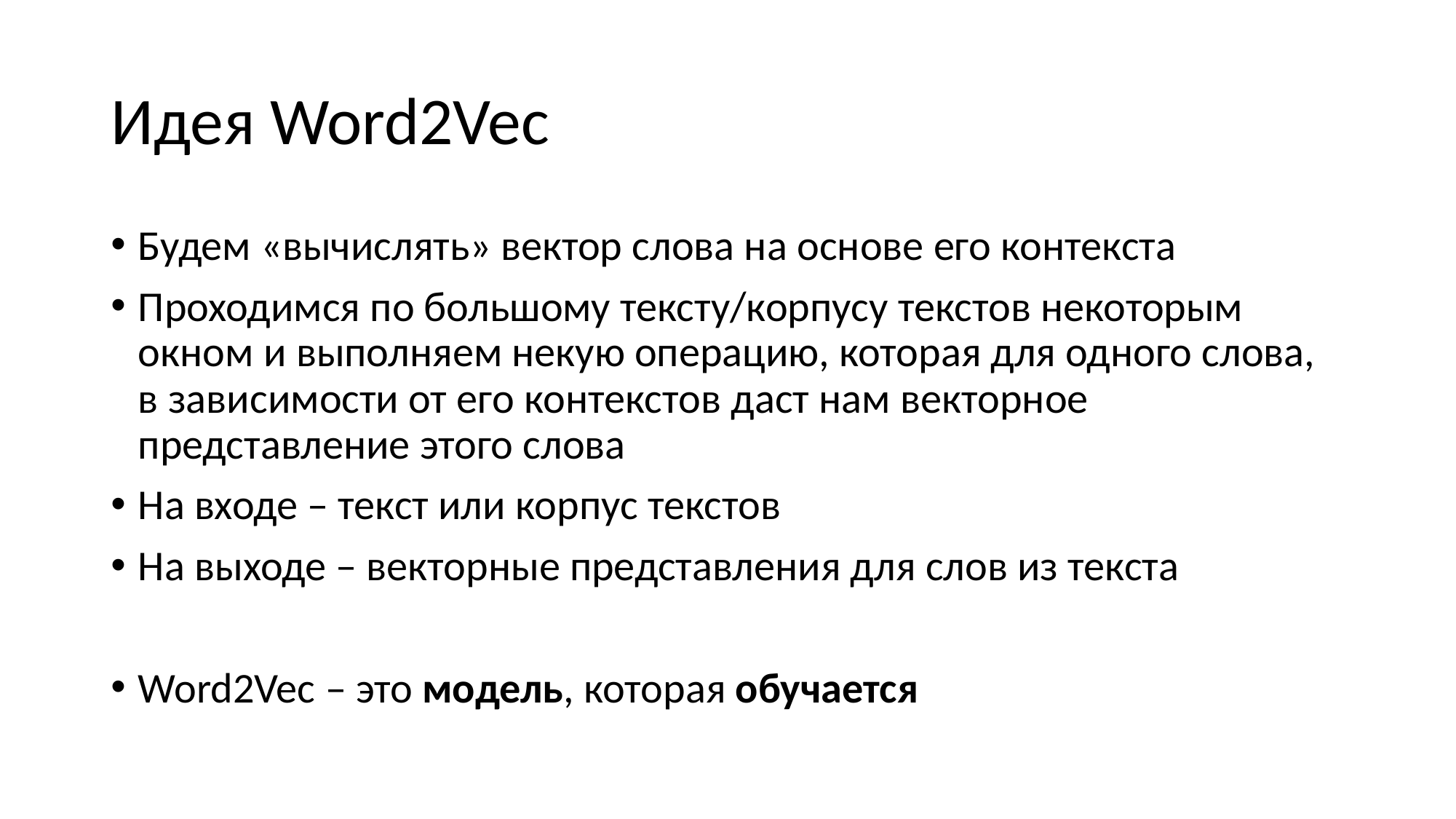

# Идея Word2Vec
Будем «вычислять» вектор слова на основе его контекста
Проходимся по большому тексту/корпусу текстов некоторым окном и выполняем некую операцию, которая для одного слова,  в зависимости от его контекстов даст нам векторное представление этого слова
На входе – текст или корпус текстов
На выходе – векторные представления для слов из текста

Word2Vec – это модель, которая обучается